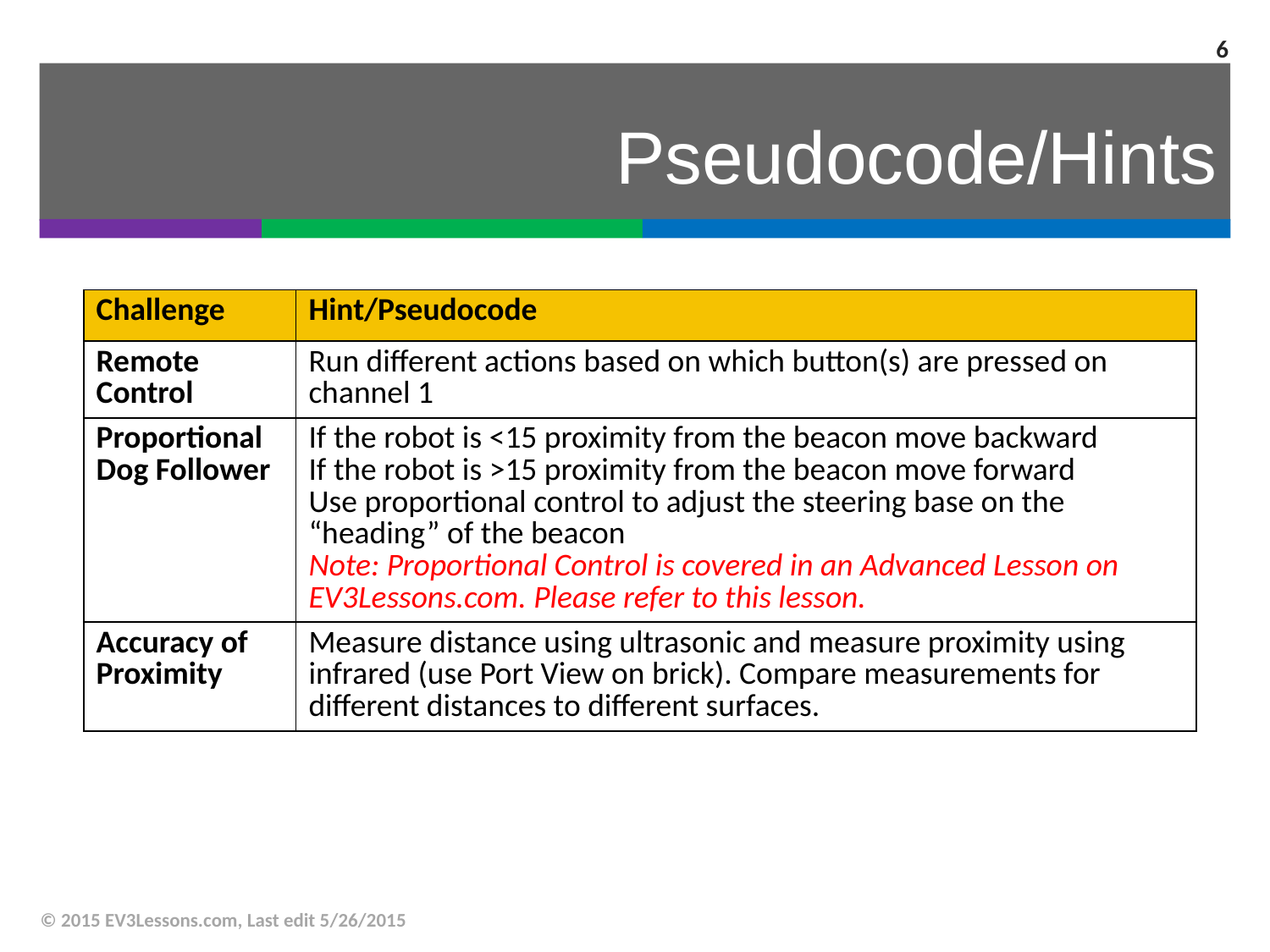

6
# Pseudocode/Hints
| Challenge | Hint/Pseudocode |
| --- | --- |
| Remote Control | Run different actions based on which button(s) are pressed on channel 1 |
| Proportional Dog Follower | If the robot is <15 proximity from the beacon move backward If the robot is >15 proximity from the beacon move forward Use proportional control to adjust the steering base on the “heading” of the beacon Note: Proportional Control is covered in an Advanced Lesson on EV3Lessons.com. Please refer to this lesson. |
| Accuracy of Proximity | Measure distance using ultrasonic and measure proximity using infrared (use Port View on brick). Compare measurements for different distances to different surfaces. |
© 2015 EV3Lessons.com, Last edit 5/26/2015